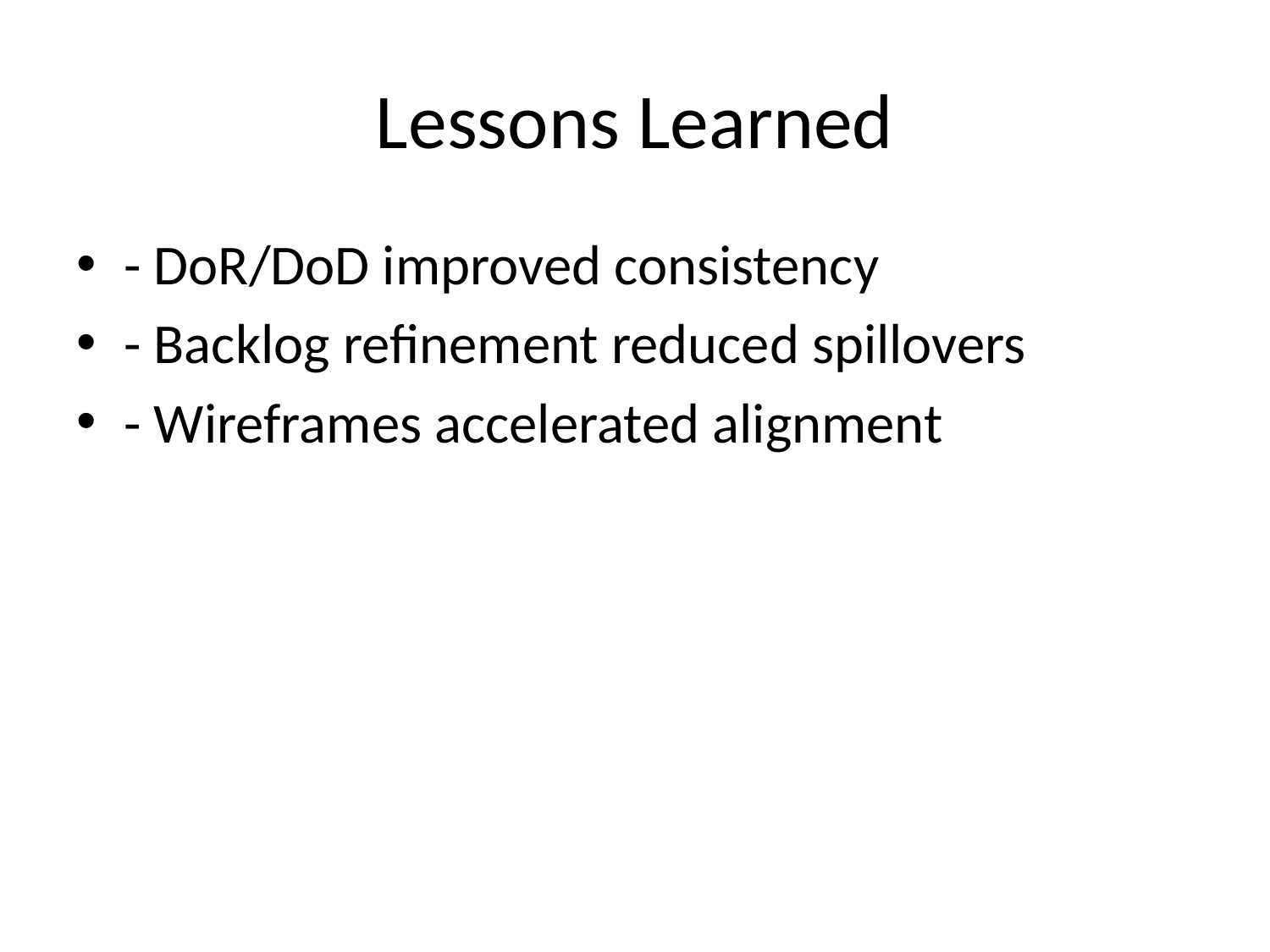

# Lessons Learned
- DoR/DoD improved consistency
- Backlog refinement reduced spillovers
- Wireframes accelerated alignment